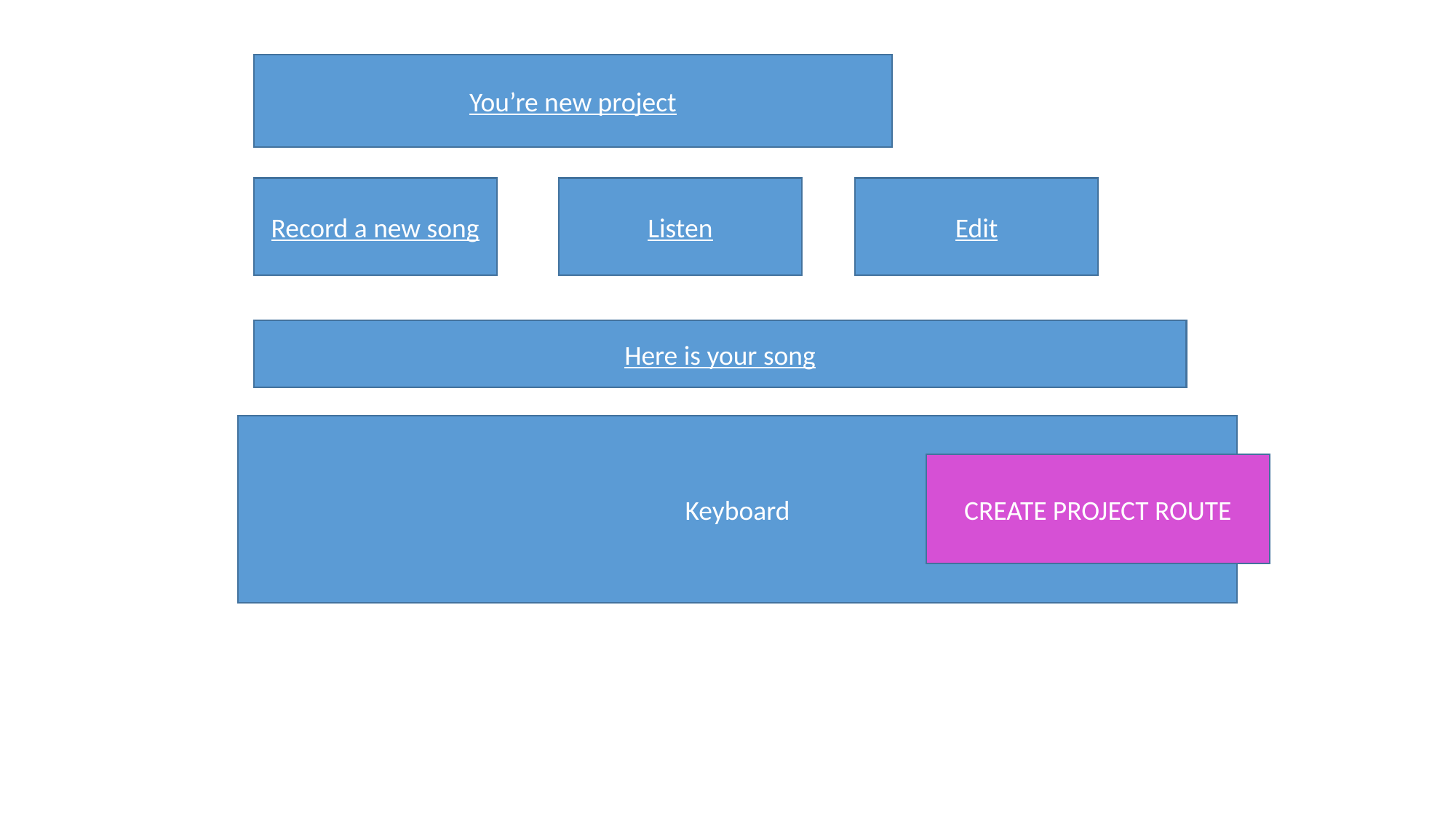

You’re new project
Record a new song
Listen
Edit
Here is your song
Keyboard
CREATE PROJECT ROUTE